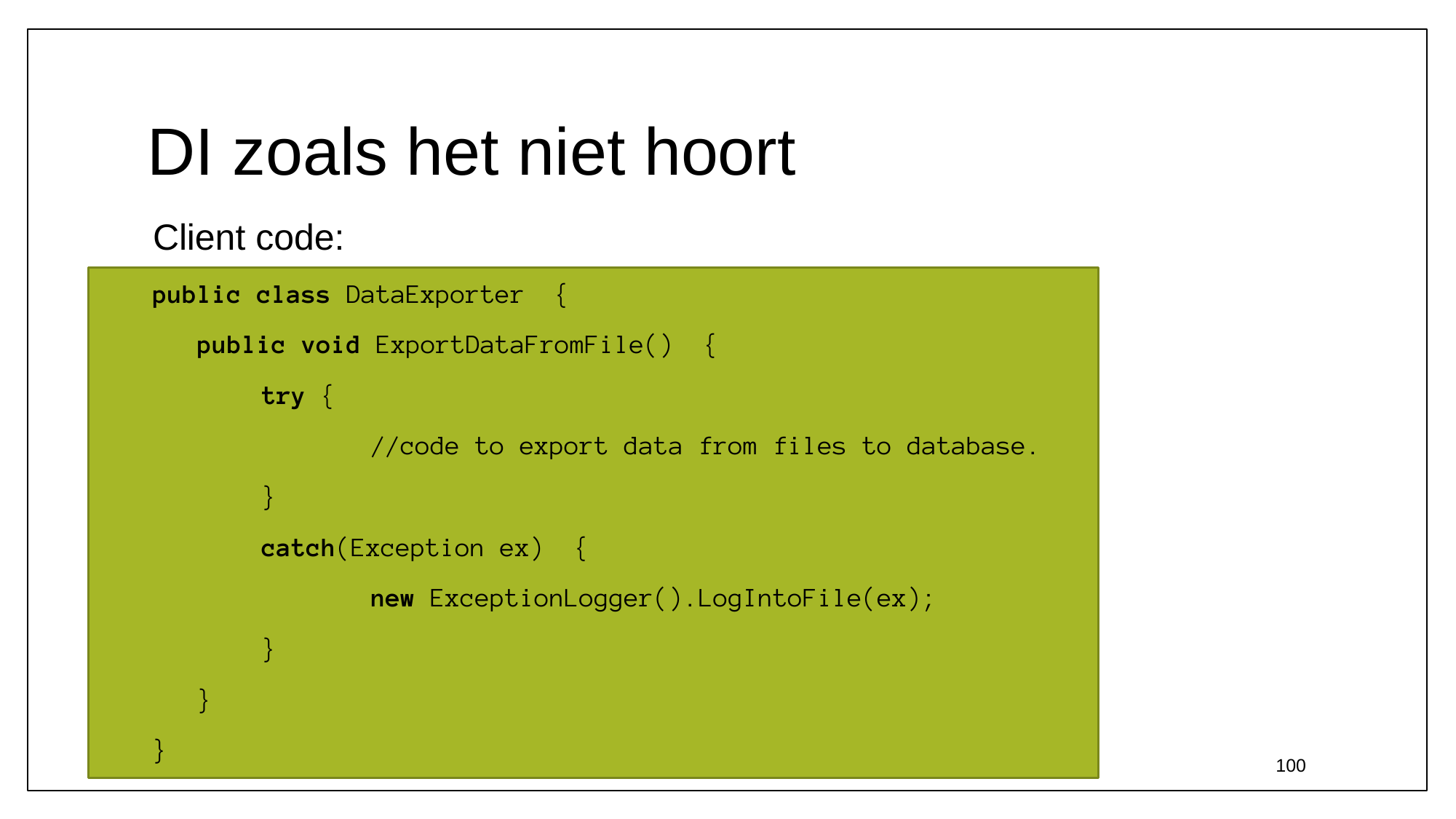

# DI zoals het niet hoort
Client code:
public class DataExporter  {
   public void ExportDataFromFile()  {
   	try {
      		//code to export data from files to database.
   	}
   	catch(Exception ex)  {
      		new ExceptionLogger().LogIntoFile(ex);
   	}
   }
}

100